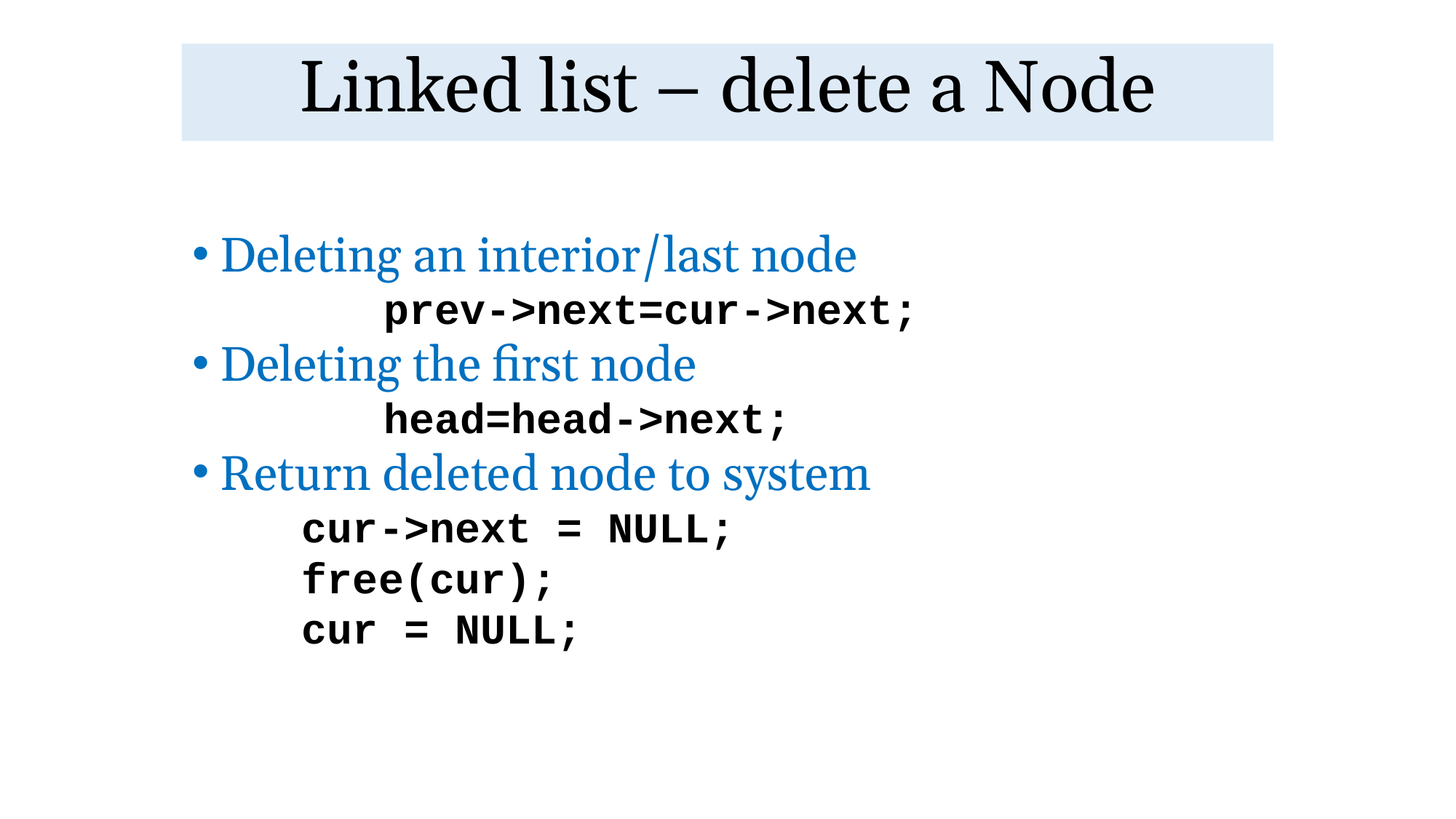

Linked list – delete a Node
Deleting an interior/last node
		prev->next=cur->next;
Deleting the first node
		head=head->next;
Return deleted node to system
cur->next = NULL;
free(cur);
cur = NULL;